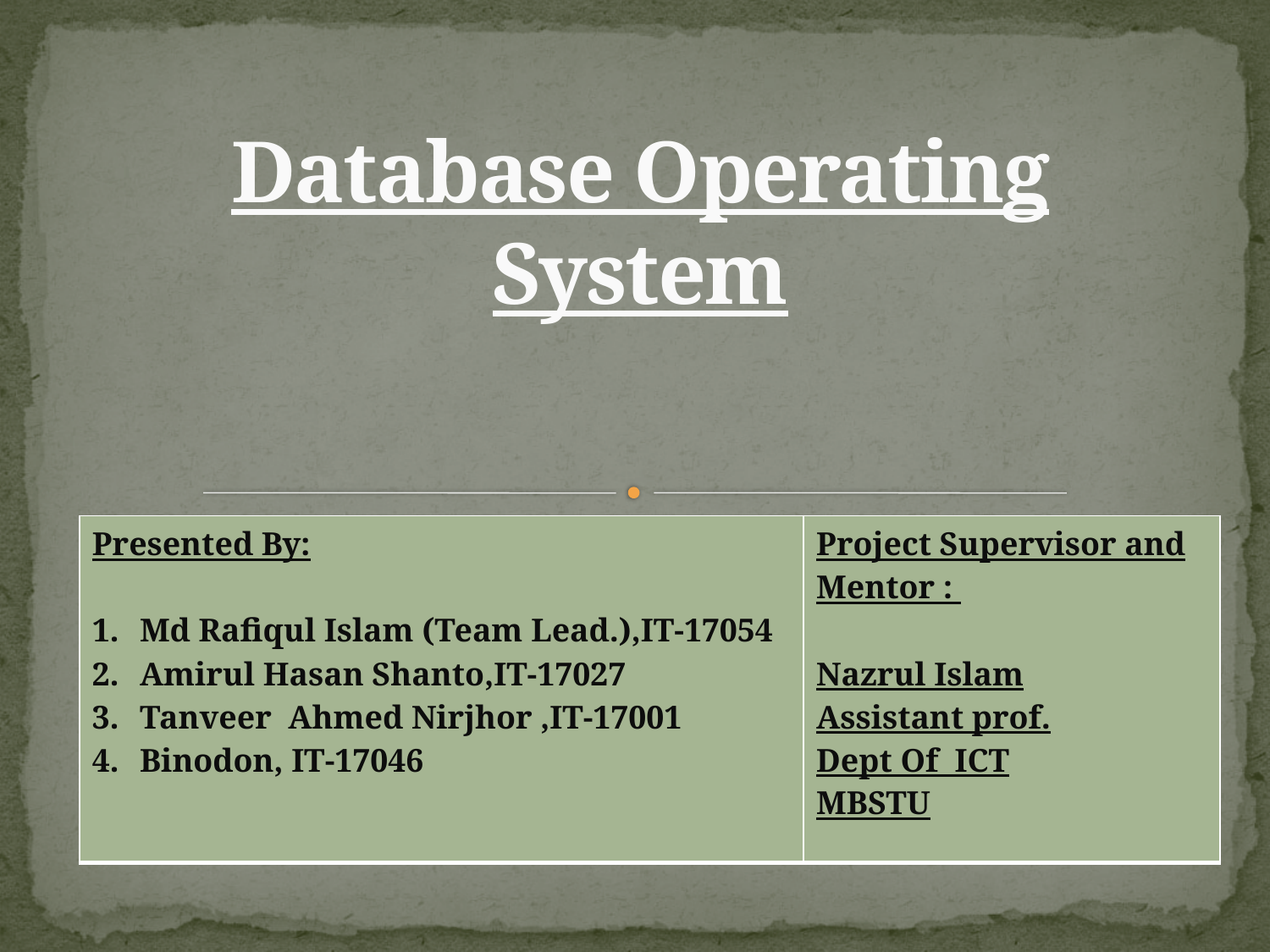

# Database Operating System

| Presented By: Md Rafiqul Islam (Team Lead.),IT-17054 Amirul Hasan Shanto,IT-17027 Tanveer Ahmed Nirjhor ,IT-17001 Binodon, IT-17046 | Project Supervisor and Mentor : Nazrul Islam Assistant prof. Dept Of ICT MBSTU |
| --- | --- |